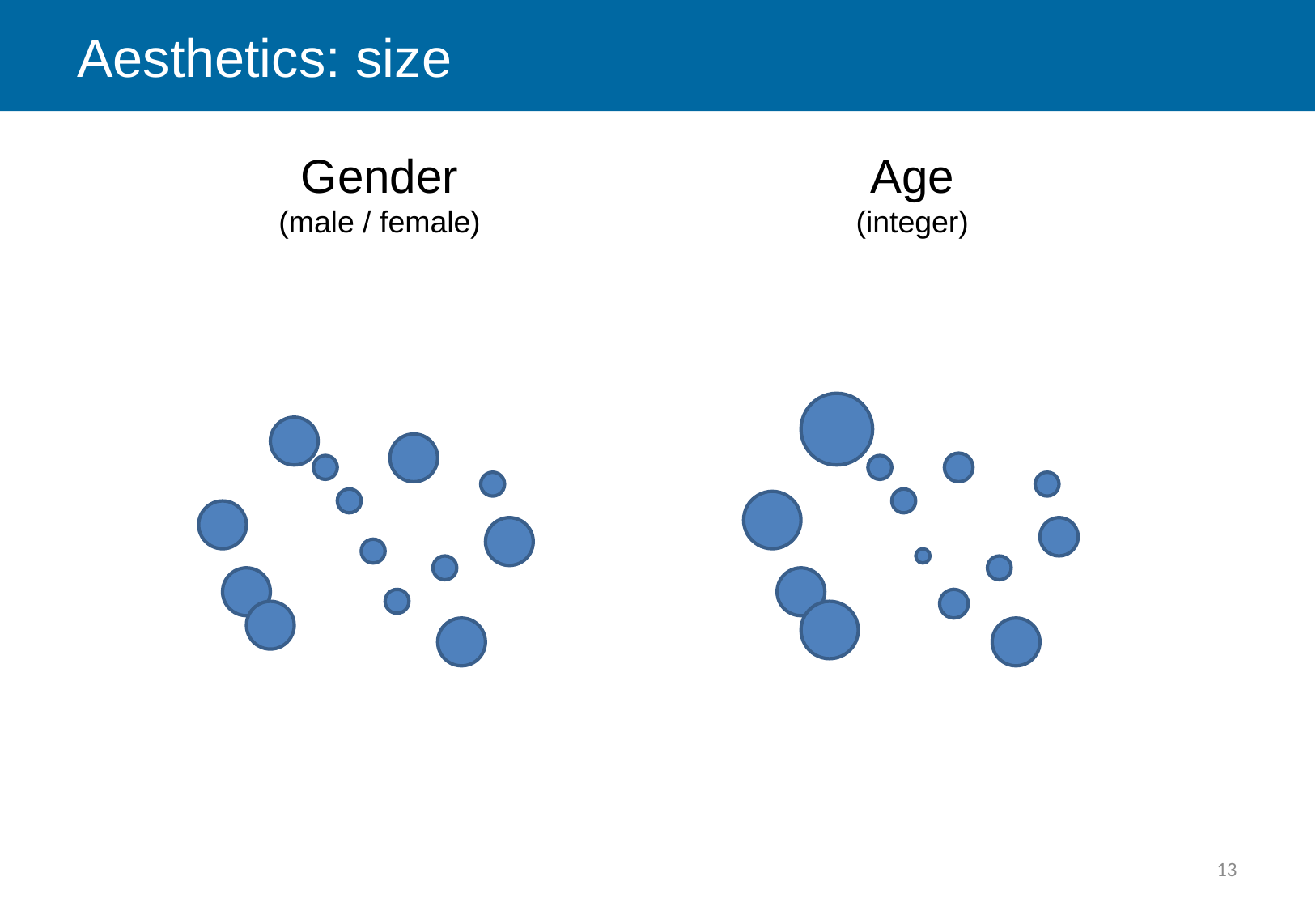

# Aesthetics: size
Gender
(male / female)
Age
(integer)

13